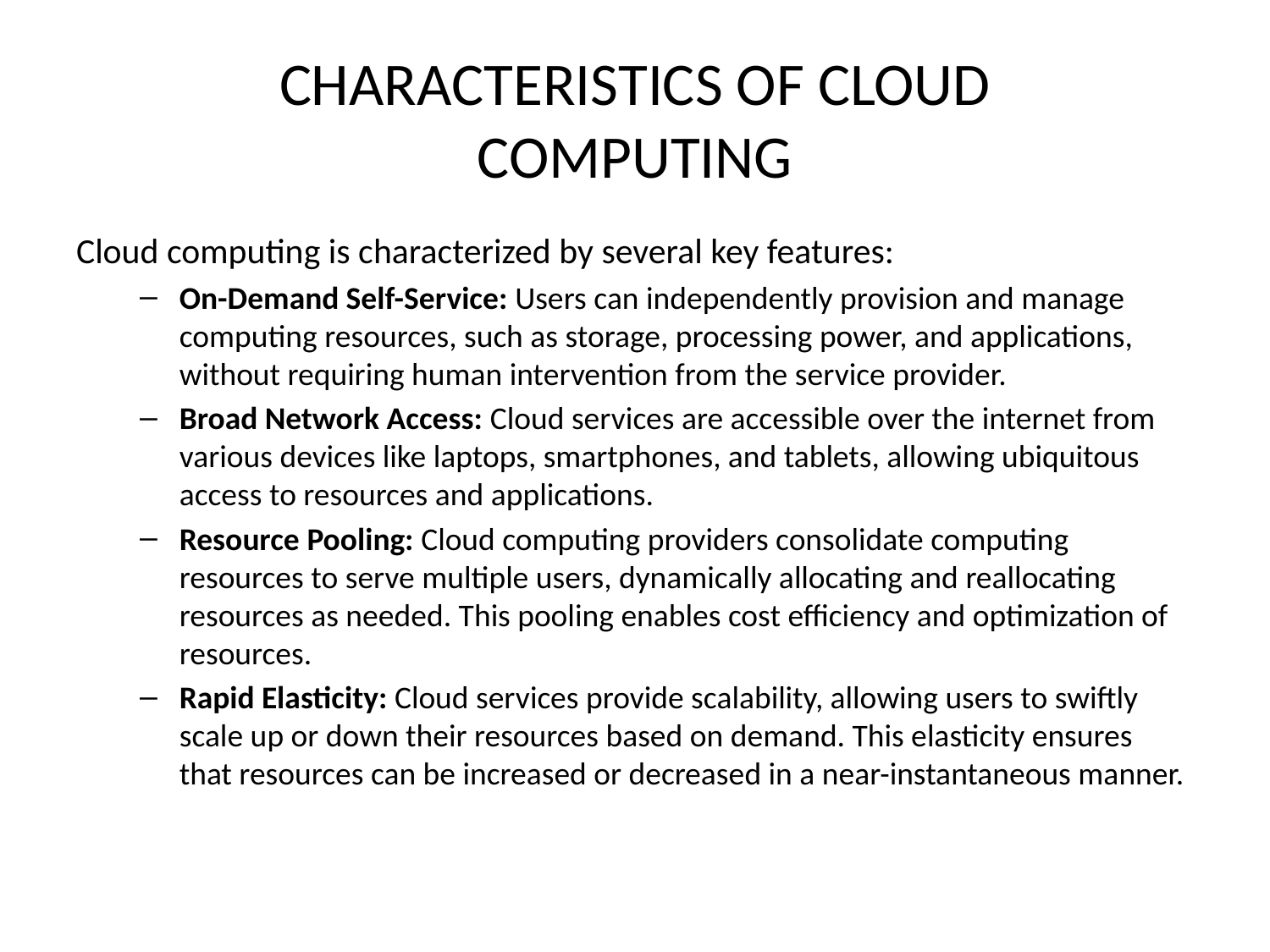

# CHARACTERISTICS OF CLOUD COMPUTING
Cloud computing is characterized by several key features:
On-Demand Self-Service: Users can independently provision and manage computing resources, such as storage, processing power, and applications, without requiring human intervention from the service provider.
Broad Network Access: Cloud services are accessible over the internet from various devices like laptops, smartphones, and tablets, allowing ubiquitous access to resources and applications.
Resource Pooling: Cloud computing providers consolidate computing resources to serve multiple users, dynamically allocating and reallocating resources as needed. This pooling enables cost efficiency and optimization of resources.
Rapid Elasticity: Cloud services provide scalability, allowing users to swiftly scale up or down their resources based on demand. This elasticity ensures that resources can be increased or decreased in a near-instantaneous manner.